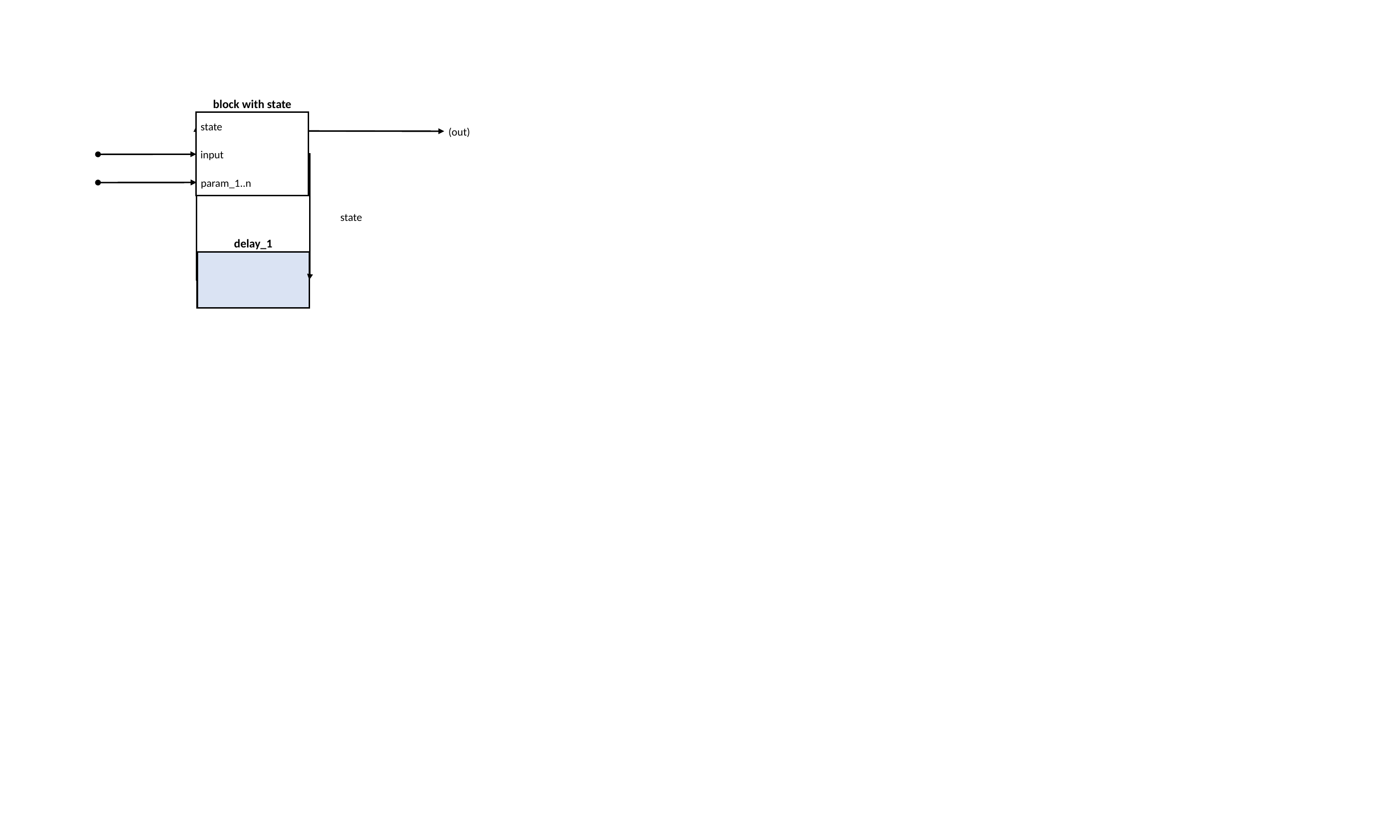

block with state

state
input
param_1..n
(out)

state
delay_1